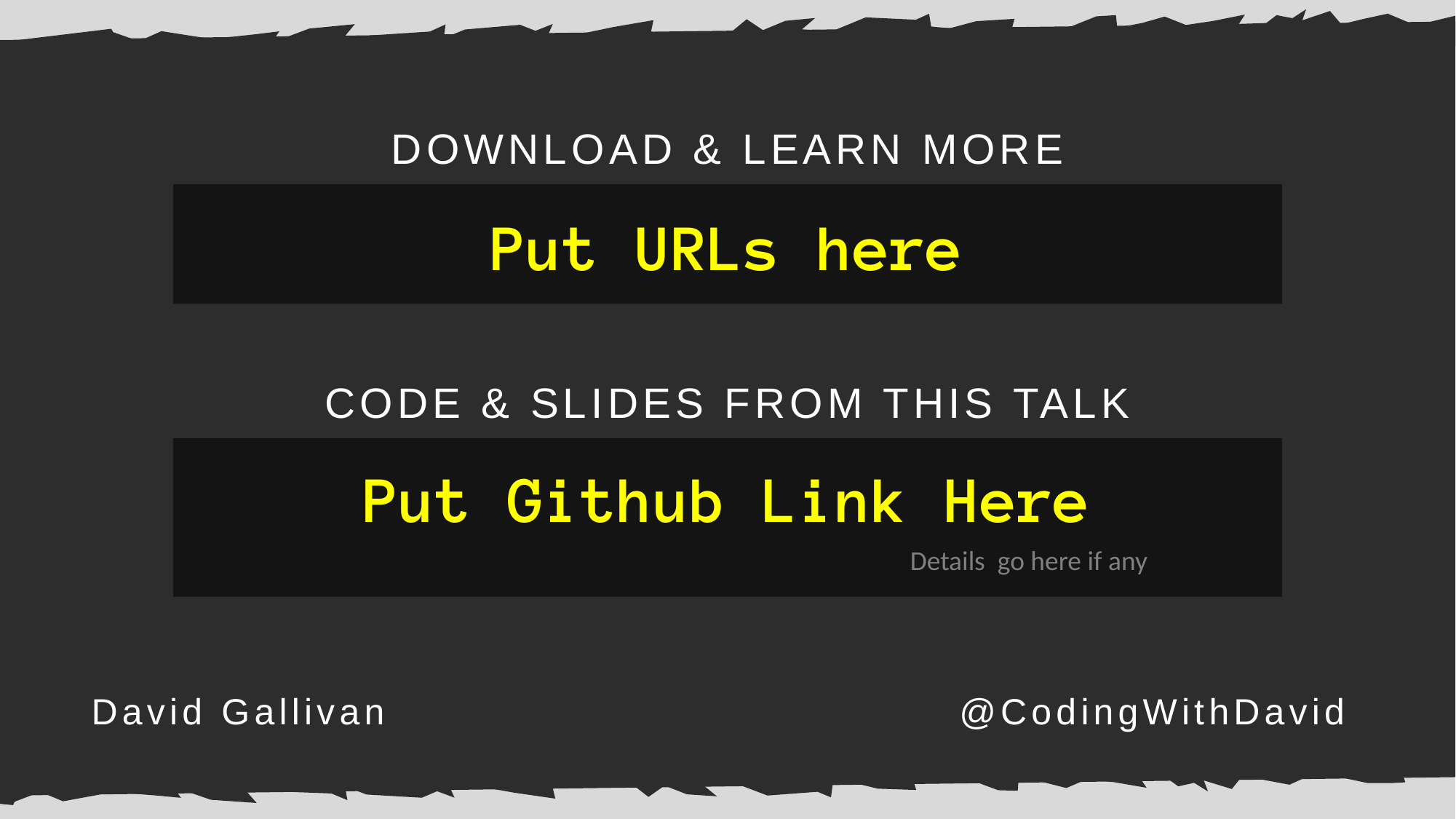

DOWNLOAD & LEARN MORE
Put URLs here
CODE & SLIDES FROM THIS TALK
Put Github Link Here
Details  go here if any
David Gallivan
@CodingWithDavid